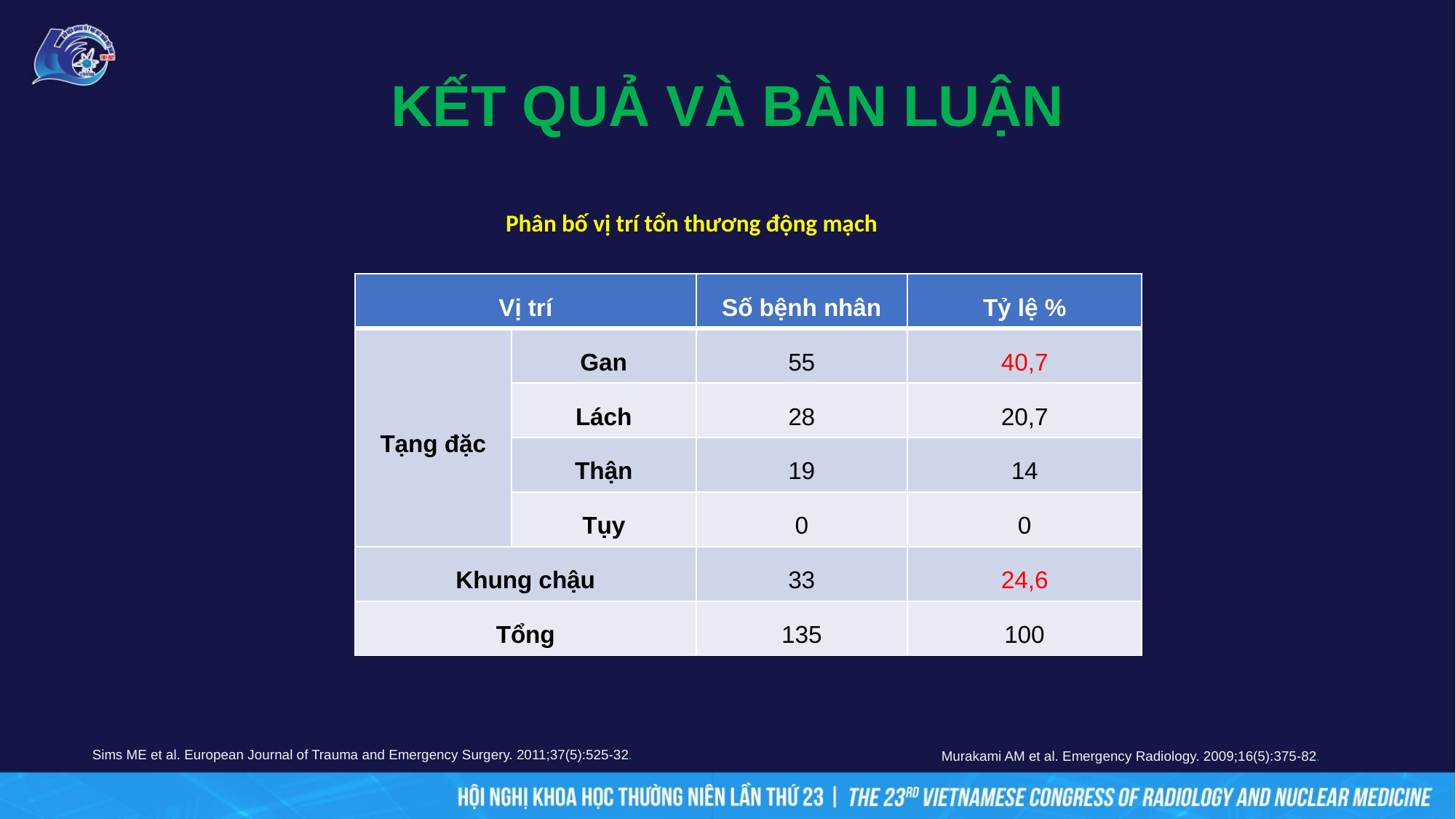

# KẾT QUẢ VÀ BÀN LUẬN
Phân bố vị trí tổn thương động mạch
| Vị trí |  | Số bệnh nhân | Tỷ lệ % |
| --- | --- | --- | --- |
| Tạng đặc | Gan | 55 | 40,7 |
|  | Lách | 28 | 20,7 |
|  | Thận | 19 | 14 |
|  | Tụy | 0 | 0 |
| Khung chậu |  | 33 | 24,6 |
| Tổng |  | 135 | 100 |

Sims ME et al. European Journal of Trauma and Emergency Surgery. 2011;37(5):525-32.
Murakami AM et al. Emergency Radiology. 2009;16(5):375-82.